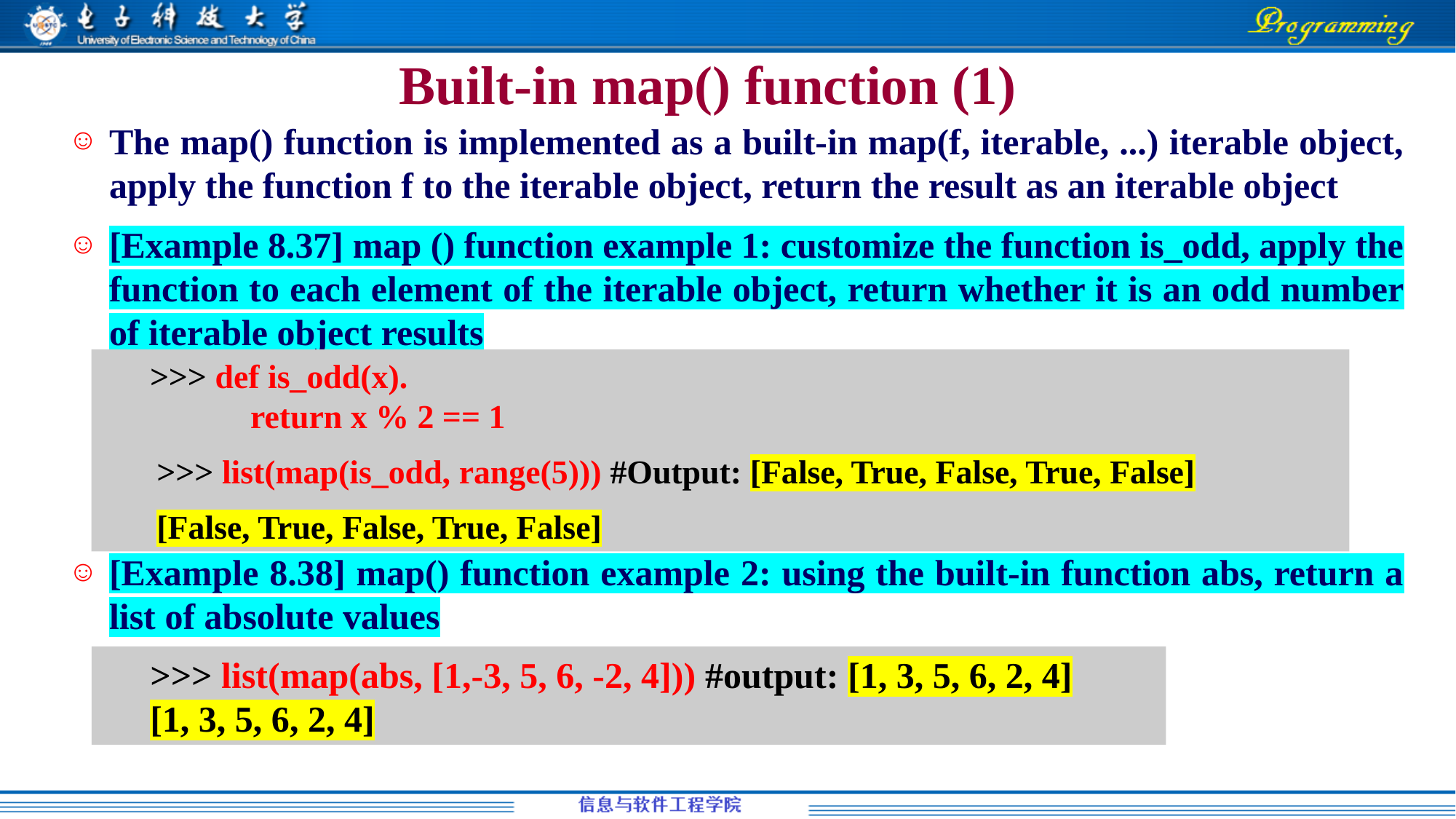

# Built-in map() function (1)
The map() function is implemented as a built-in map(f, iterable, ...) iterable object, apply the function f to the iterable object, return the result as an iterable object
[Example 8.37] map () function example 1: customize the function is_odd, apply the function to each element of the iterable object, return whether it is an odd number of iterable object results

[Example 8.38] map() function example 2: using the built-in function abs, return a list of absolute values
>>> def is_odd(x).
            return x % 2 == 1
>>> list(map(is_odd, range(5))) #Output: [False, True, False, True, False]
[False, True, False, True, False]
>>> list(map(abs, [1,-3, 5, 6, -2, 4])) #output: [1, 3, 5, 6, 2, 4]
[1, 3, 5, 6, 2, 4]